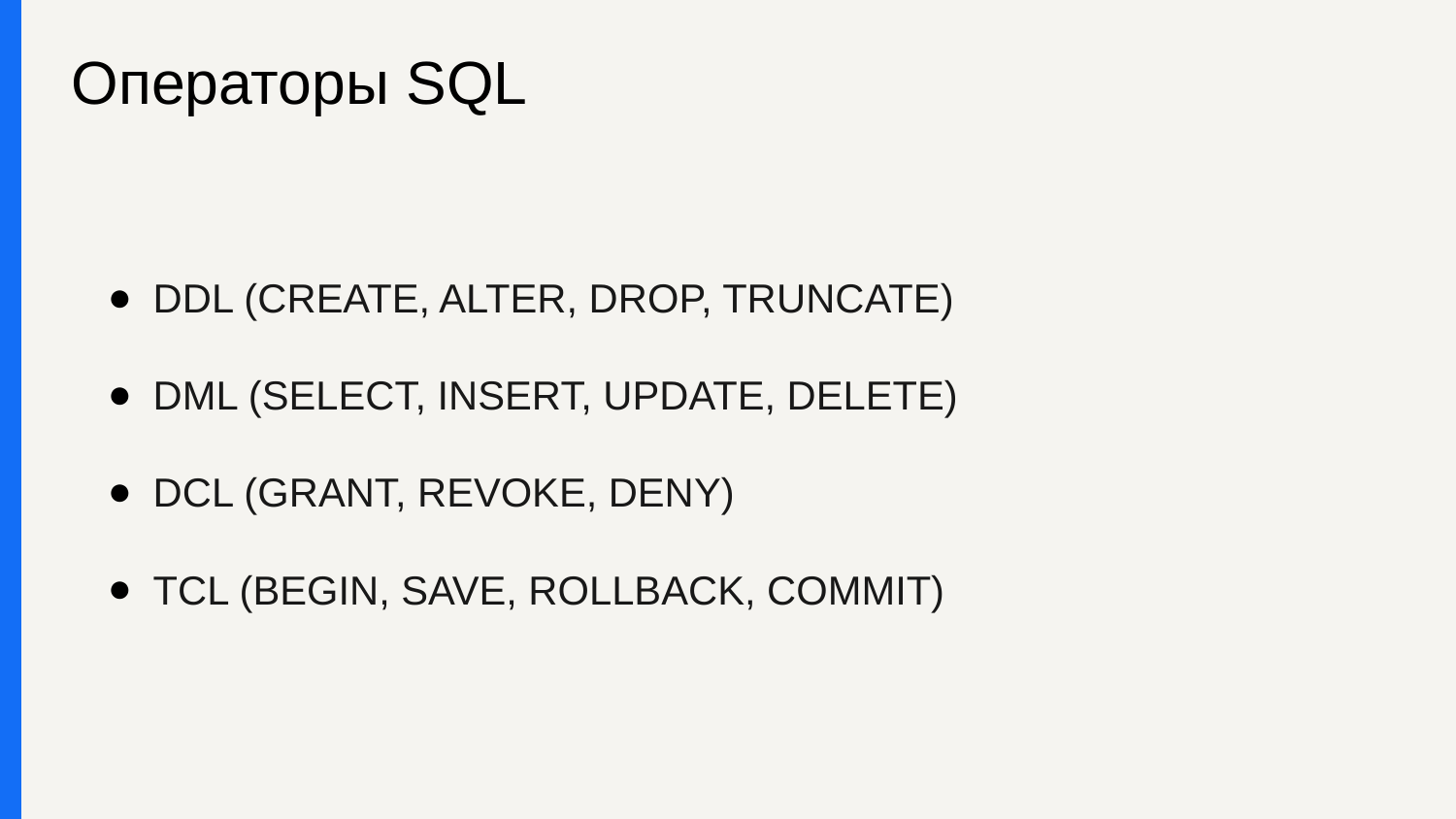

# Операторы SQL
DDL (CREATE, ALTER, DROP, TRUNCATE)
DML (SELECT, INSERT, UPDATE, DELETE)
DCL (GRANT, REVOKE, DENY)
TCL (BEGIN, SAVE, ROLLBACK, COMMIT)